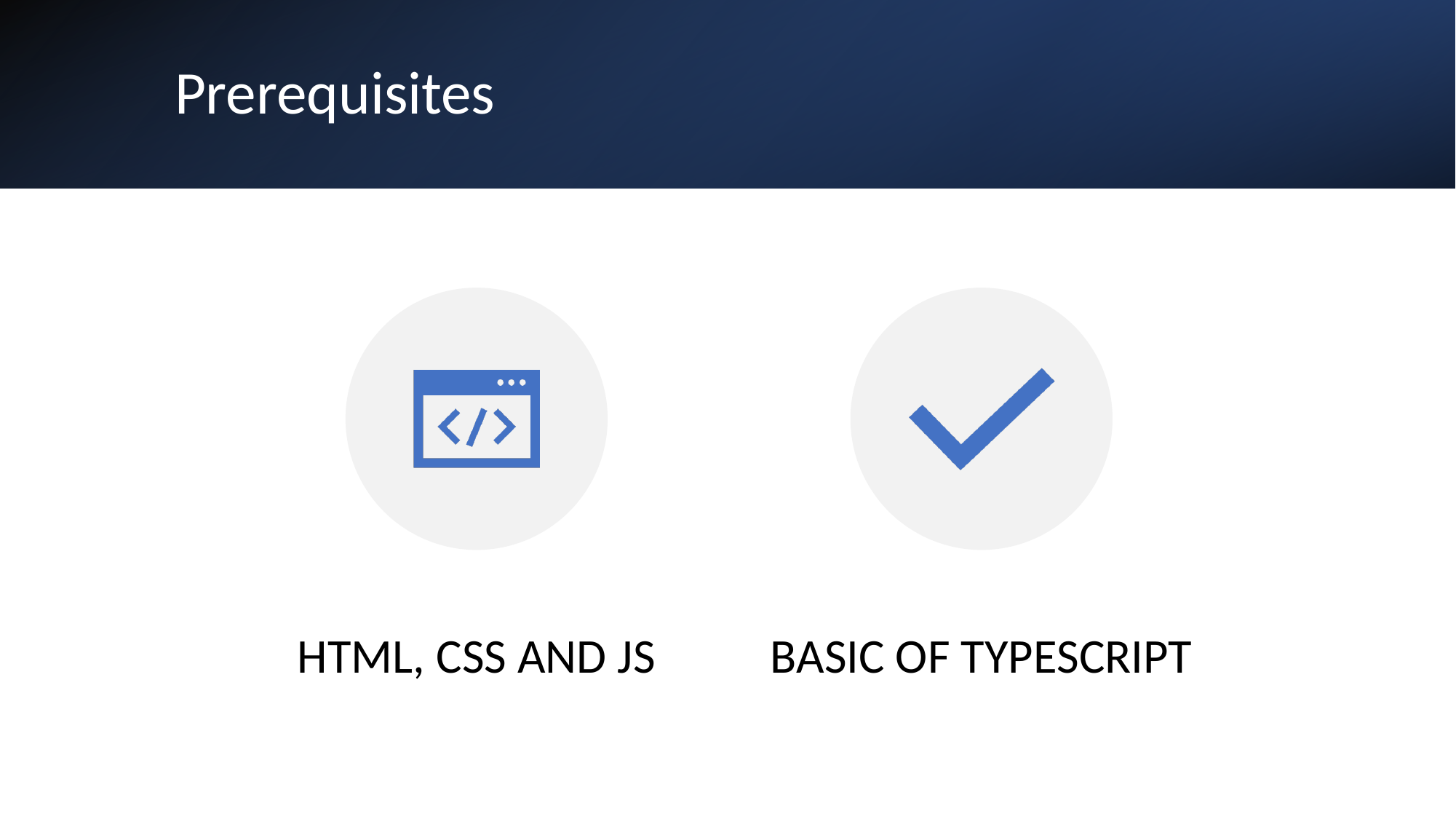

# Prerequisites
HTML, CSS and JS
Basic of Typescript